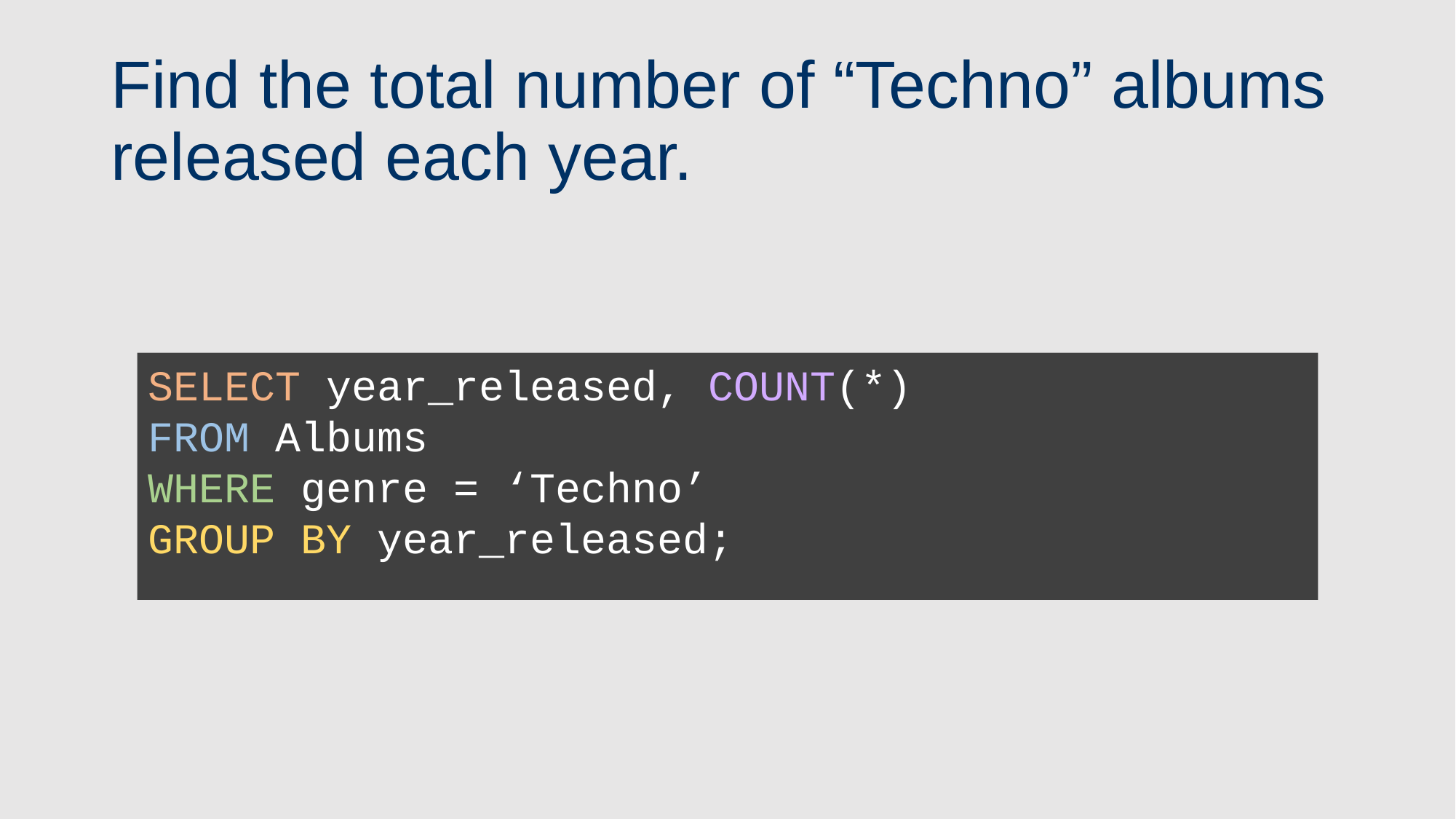

# Find the total number of “Techno” albums released each year.
SELECT year_released, COUNT(*)
FROM Albums
WHERE genre = ‘Techno’
GROUP BY year_released;